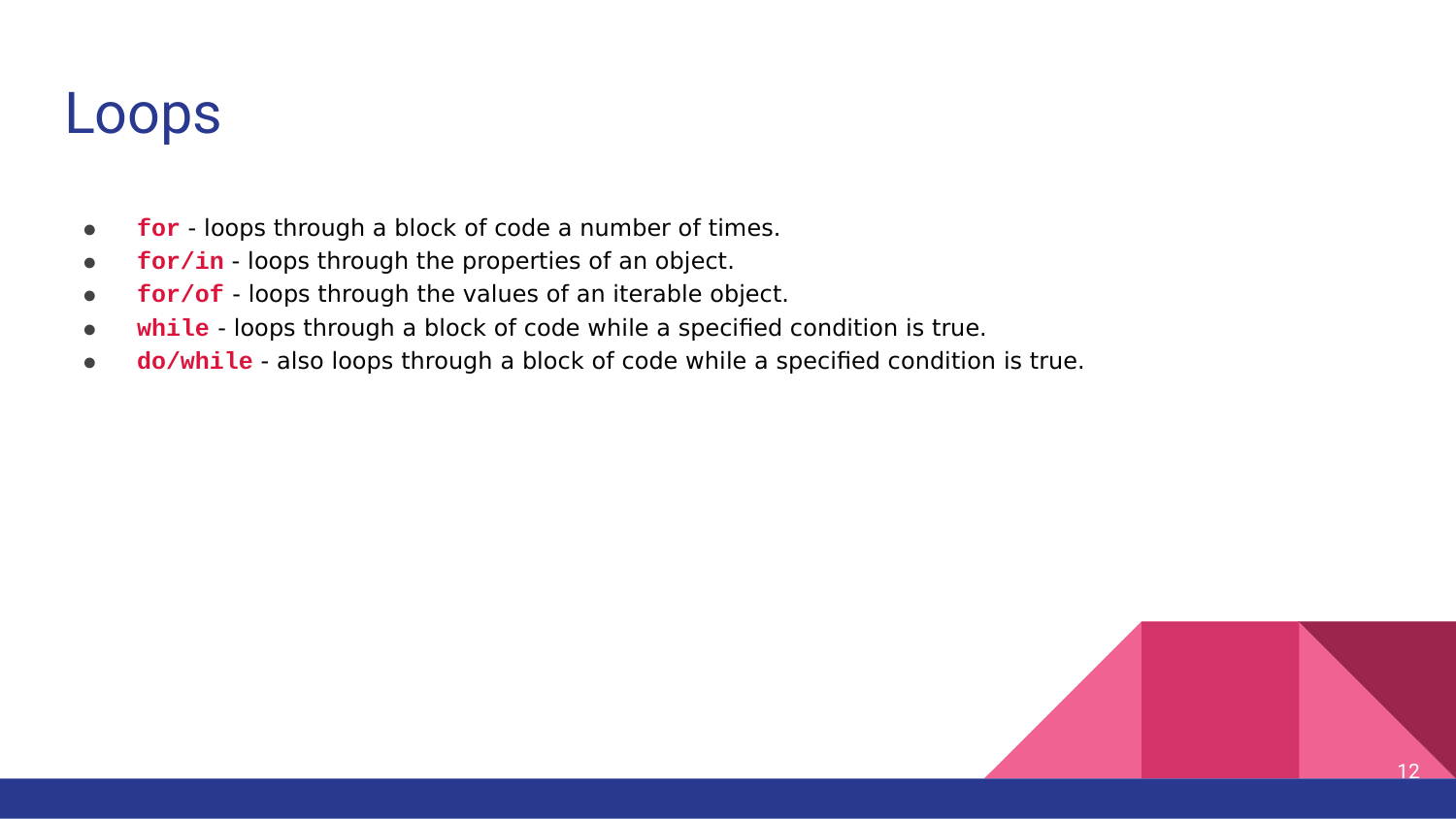

# Loops
for - loops through a block of code a number of times.
for/in - loops through the properties of an object.
for/of - loops through the values of an iterable object.
while - loops through a block of code while a specified condition is true.
do/while - also loops through a block of code while a specified condition is true.
12